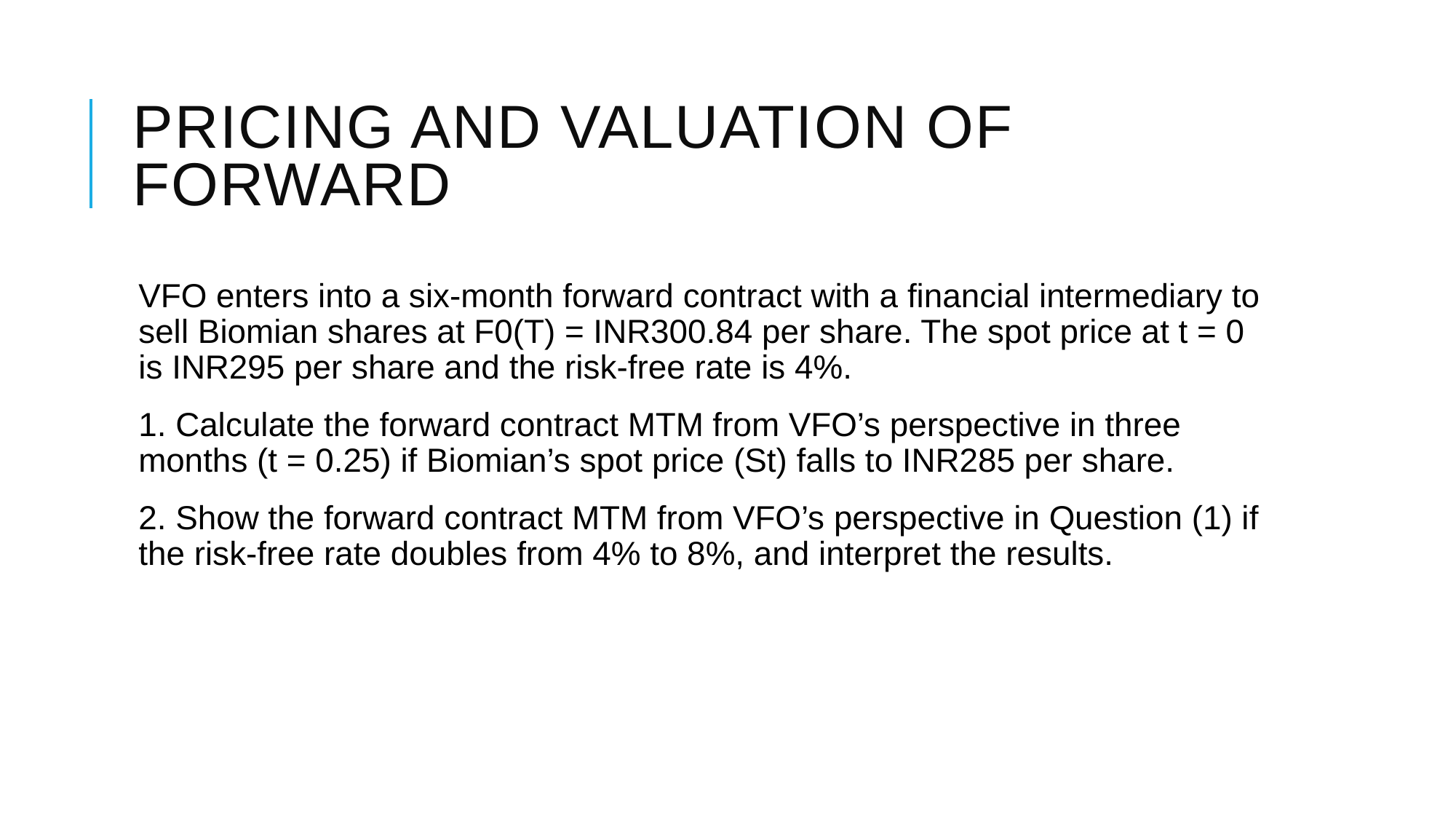

# Pricing and valuation of forward
VFO enters into a six-month forward contract with a financial intermediary to sell Biomian shares at F0(T) = INR300.84 per share. The spot price at t = 0 is INR295 per share and the risk-free rate is 4%.
1. Calculate the forward contract MTM from VFO’s perspective in three months (t = 0.25) if Biomian’s spot price (St) falls to INR285 per share.
2. Show the forward contract MTM from VFO’s perspective in Question (1) if the risk-free rate doubles from 4% to 8%, and interpret the results.